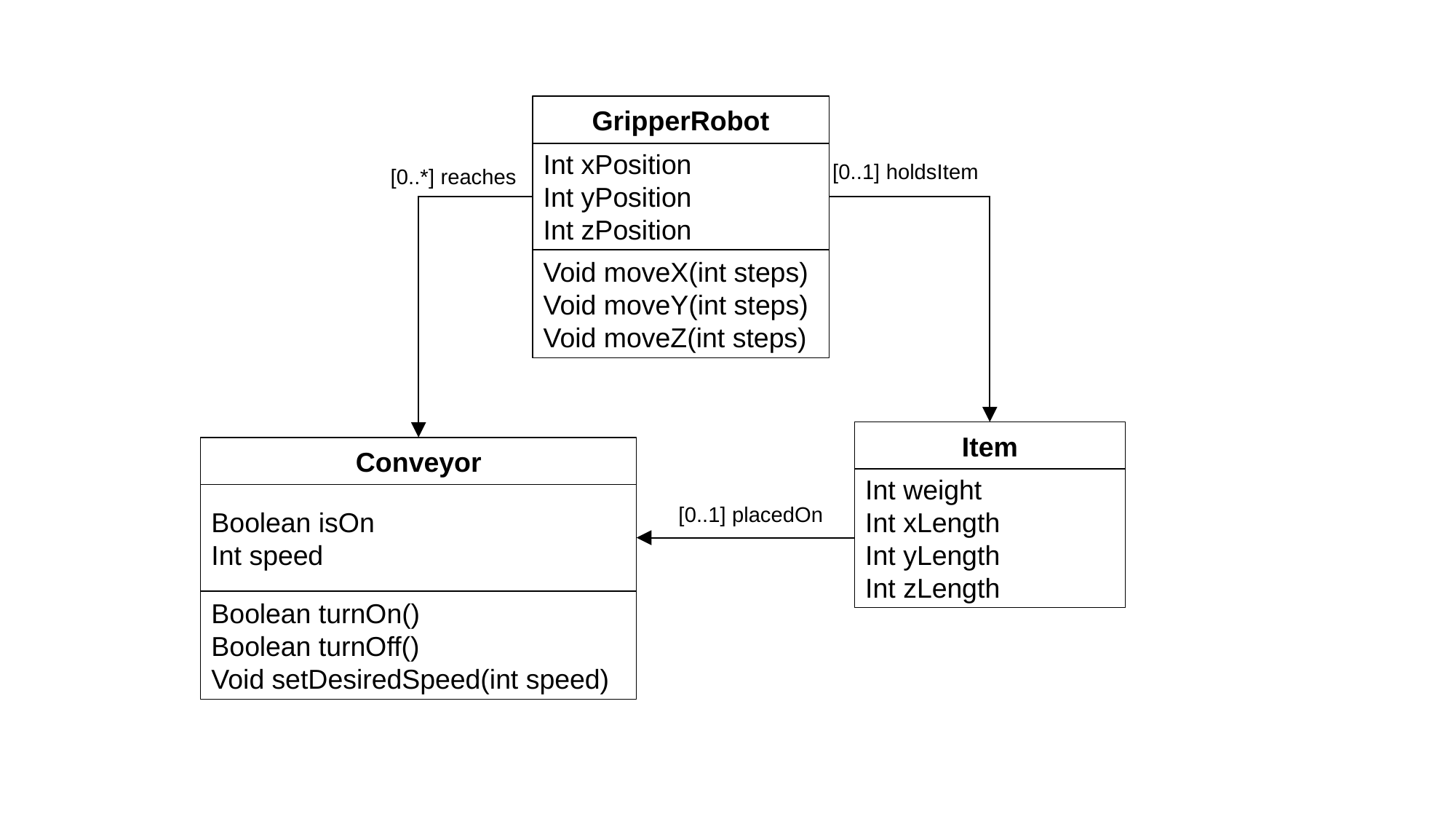

GripperRobot
Int xPosition
Int yPosition
Int zPosition
[0..1] holdsItem
[0..*] reaches
Void moveX(int steps)
Void moveY(int steps)
Void moveZ(int steps)
Item
Conveyor
Int weight
Int xLength
Int yLength
Int zLength
Boolean isOn
Int speed
[0..1] placedOn
Boolean turnOn()
Boolean turnOff()
Void setDesiredSpeed(int speed)